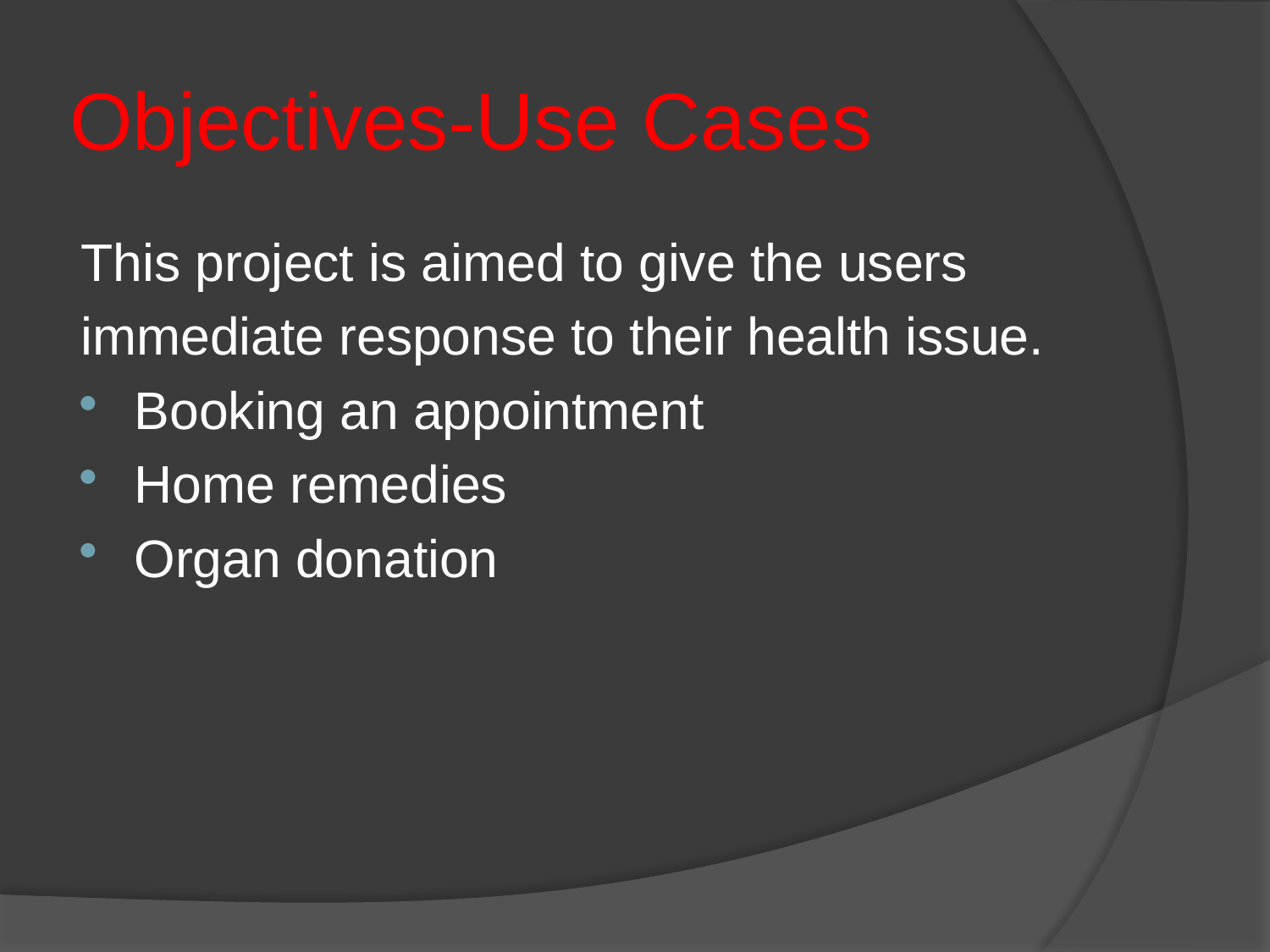

# Objectives-Use Cases
This project is aimed to give the users
immediate response to their health issue.
Booking an appointment
Home remedies
Organ donation